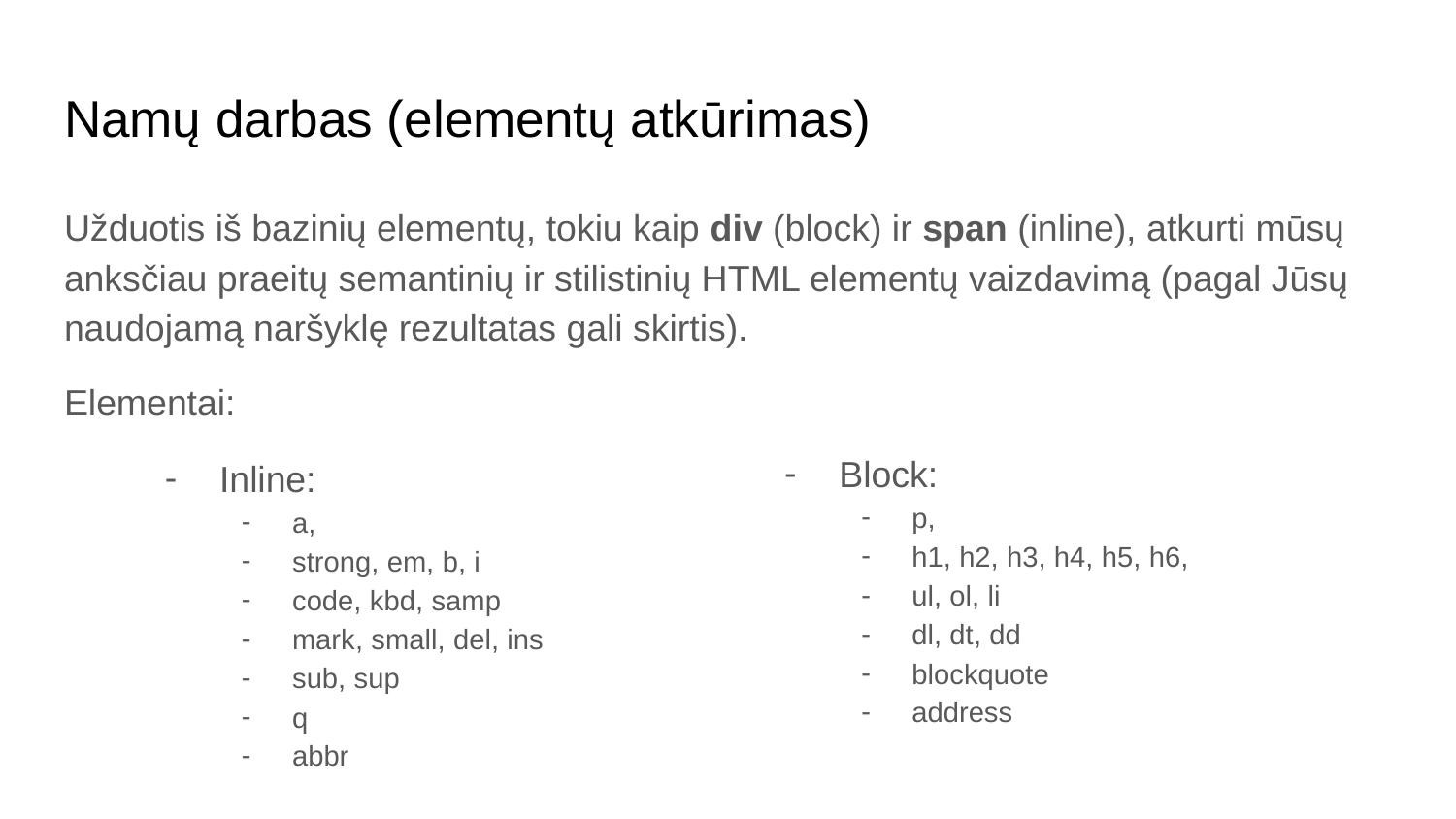

# Namų darbas (elementų atkūrimas)
Užduotis iš bazinių elementų, tokiu kaip div (block) ir span (inline), atkurti mūsų anksčiau praeitų semantinių ir stilistinių HTML elementų vaizdavimą (pagal Jūsų naudojamą naršyklę rezultatas gali skirtis).
Elementai:
Block:
p,
h1, h2, h3, h4, h5, h6,
ul, ol, li
dl, dt, dd
blockquote
address
Inline:
a,
strong, em, b, i
code, kbd, samp
mark, small, del, ins
sub, sup
q
abbr